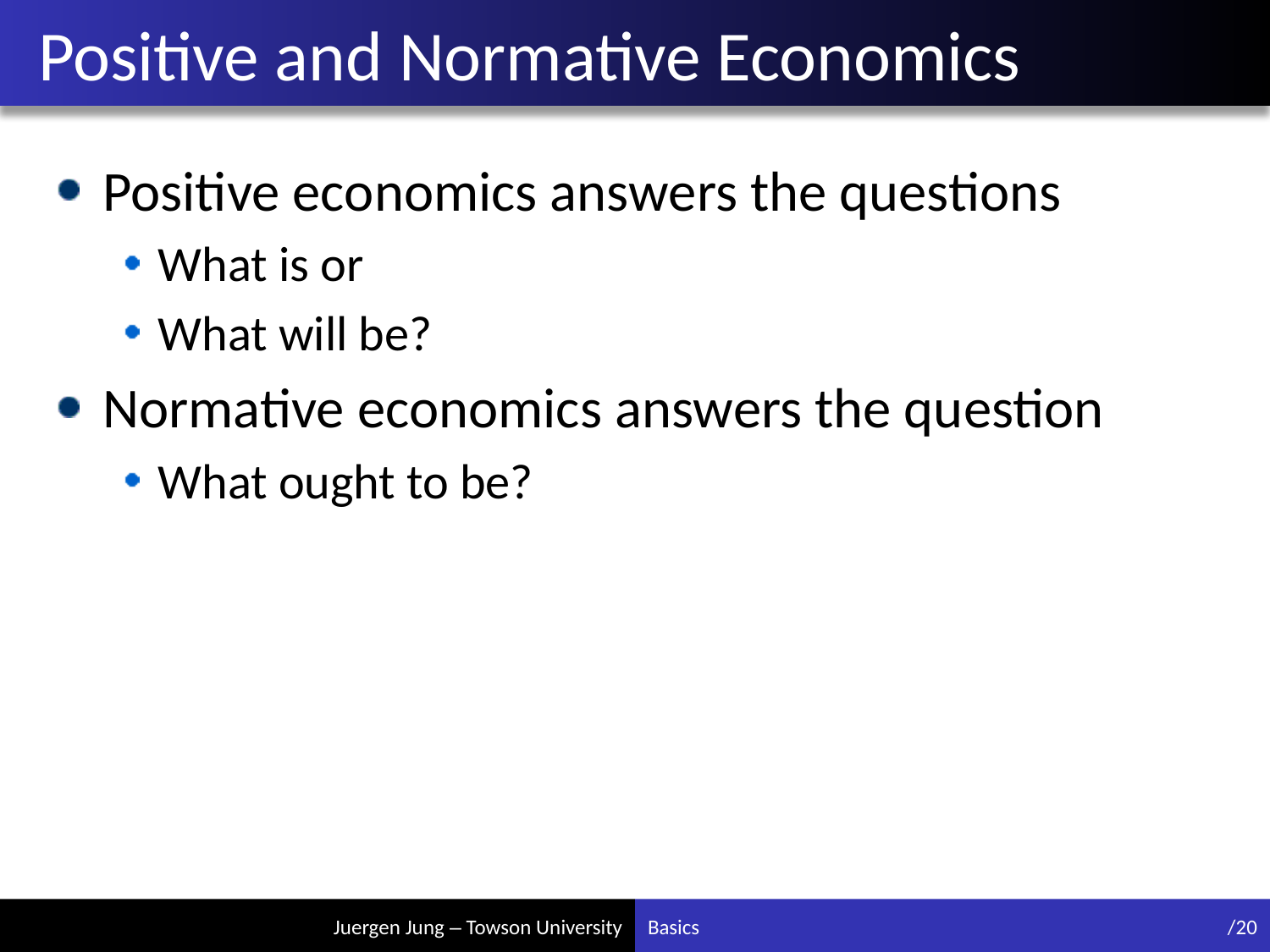

# Positive and Normative Economics
Positive economics answers the questions
What is or
What will be?
Normative economics answers the question
What ought to be?
Basics
/20